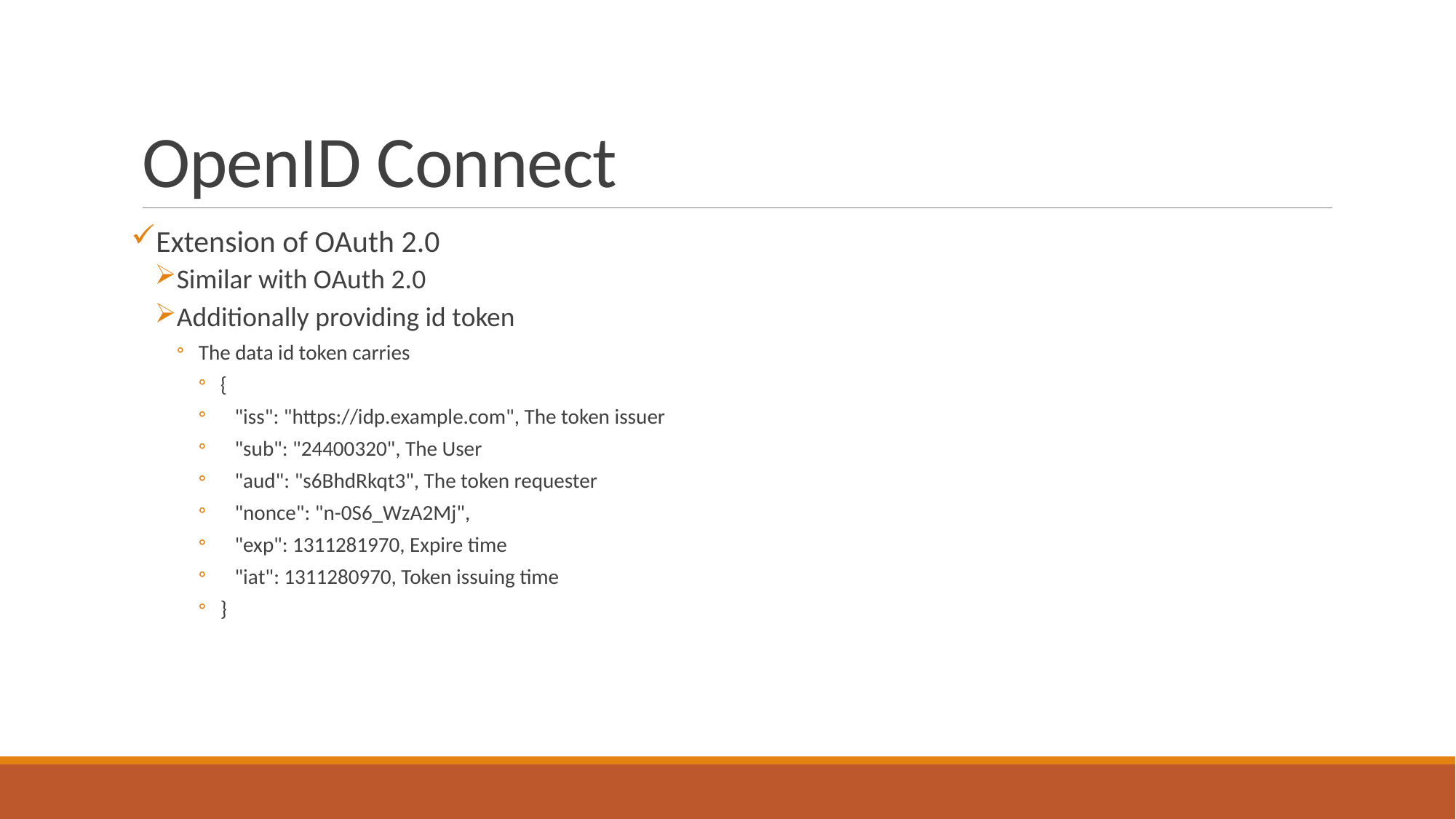

# OpenID Connect
Extension of OAuth 2.0
Similar with OAuth 2.0
Additionally providing id token
The data id token carries
{
   "iss": "https://idp.example.com", The token issuer
   "sub": "24400320", The User
   "aud": "s6BhdRkqt3", The token requester
   "nonce": "n-0S6_WzA2Mj",
   "exp": 1311281970, Expire time
   "iat": 1311280970, Token issuing time
}